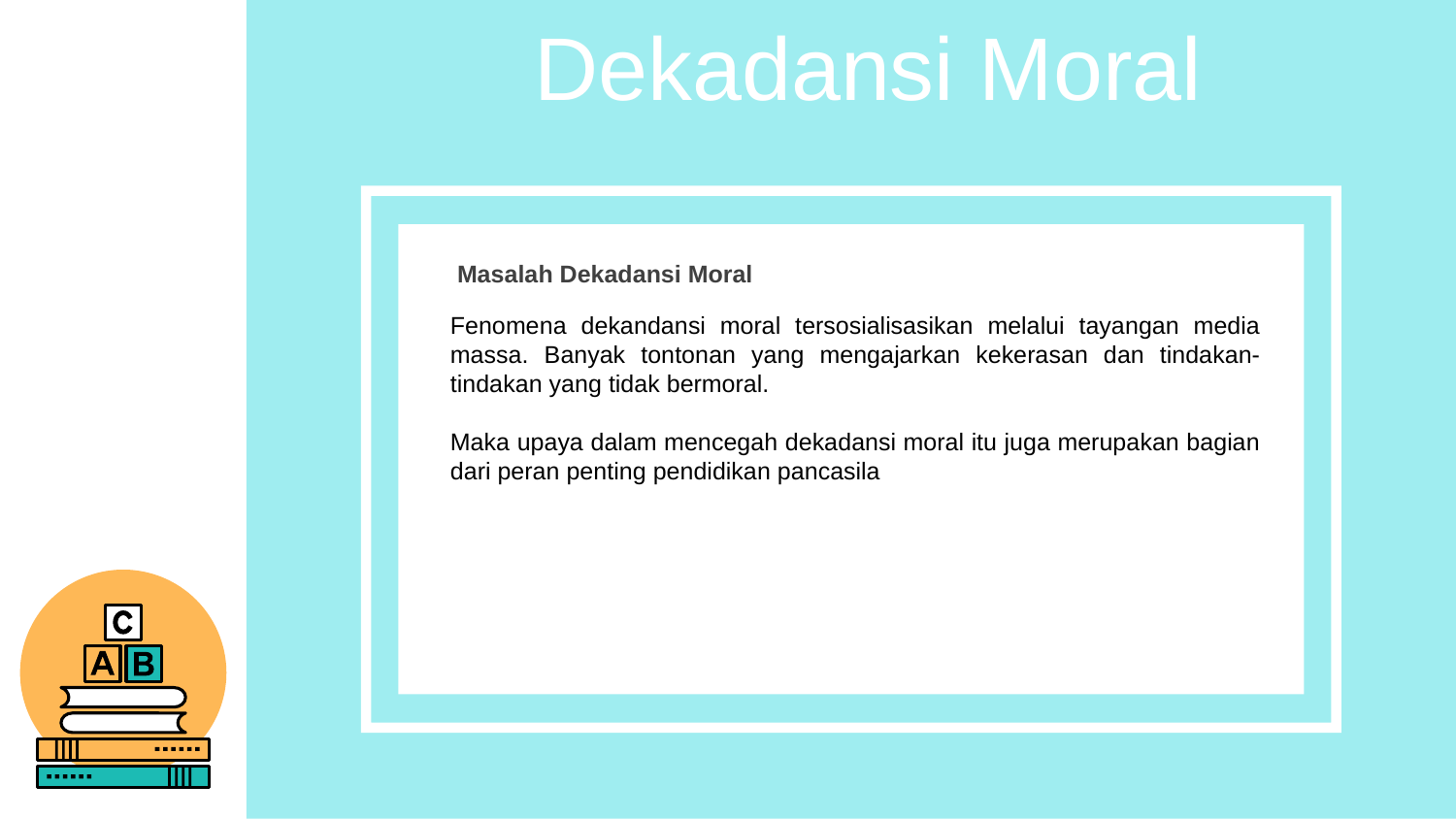

Dekadansi Moral

 Masalah Dekadansi Moral
Fenomena dekandansi moral tersosialisasikan melalui tayangan media massa. Banyak tontonan yang mengajarkan kekerasan dan tindakan-tindakan yang tidak bermoral.

Maka upaya dalam mencegah dekadansi moral itu juga merupakan bagian dari peran penting pendidikan pancasila